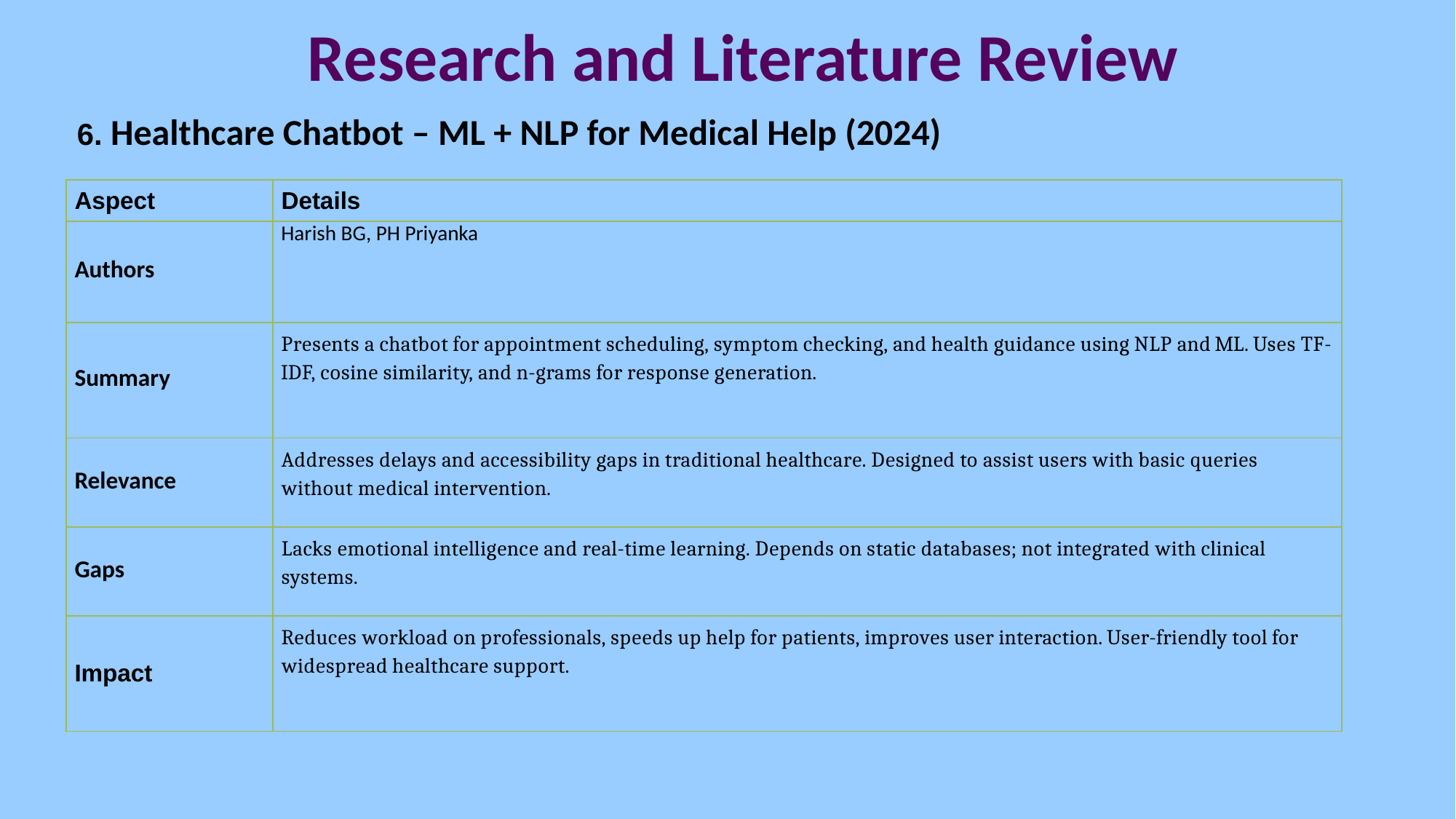

# Research and Literature Review
6. Healthcare Chatbot – ML + NLP for Medical Help (2024)

| Aspect | Details |
| --- | --- |
| Authors | Harish BG, PH Priyanka |
| Summary | Presents a chatbot for appointment scheduling, symptom checking, and health guidance using NLP and ML. Uses TF-IDF, cosine similarity, and n-grams for response generation. |
| Relevance | Addresses delays and accessibility gaps in traditional healthcare. Designed to assist users with basic queries without medical intervention. |
| Gaps | Lacks emotional intelligence and real-time learning. Depends on static databases; not integrated with clinical systems. |
| Impact | Reduces workload on professionals, speeds up help for patients, improves user interaction. User-friendly tool for widespread healthcare support. |